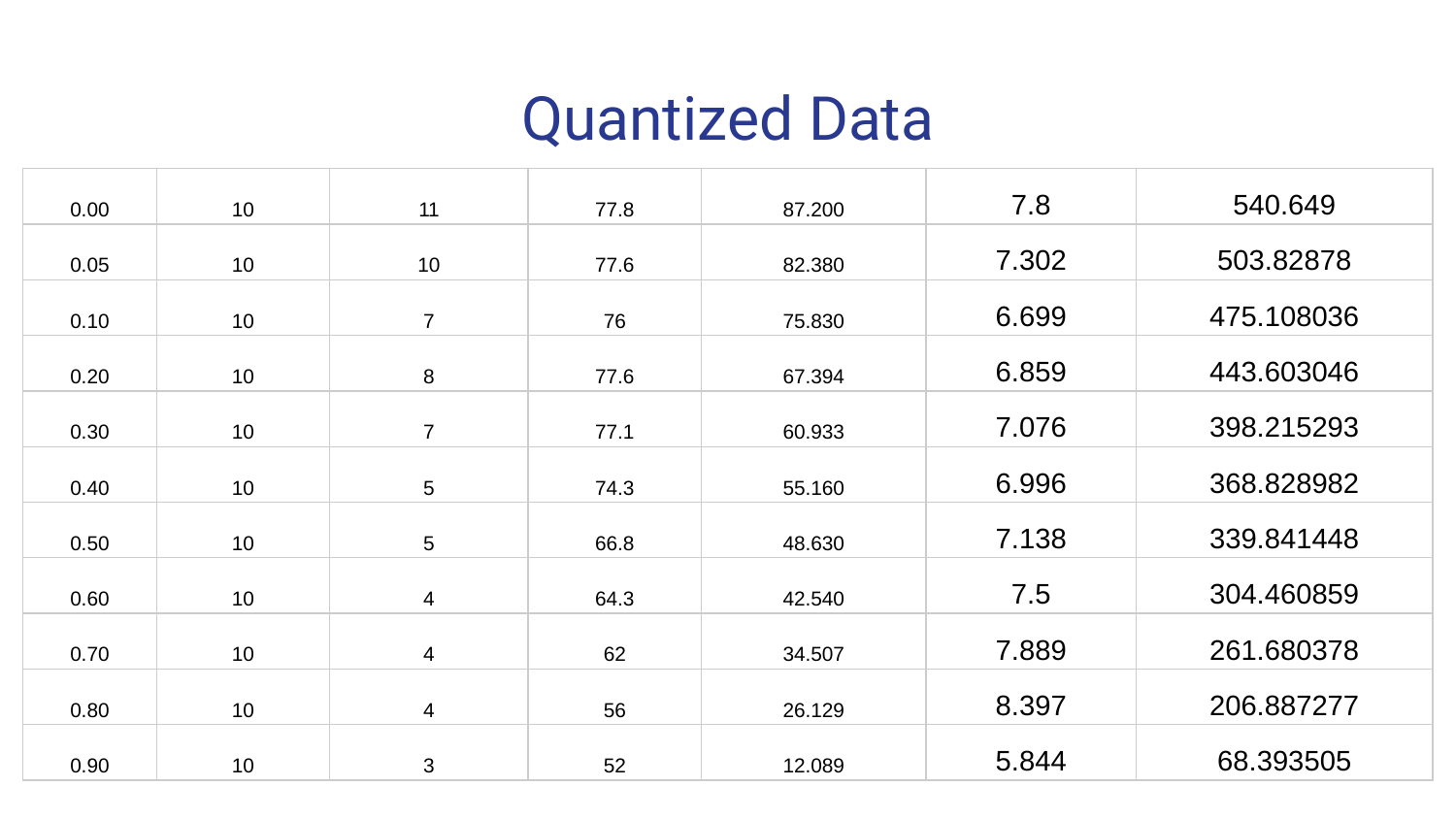

# Quantized Data

| 0.00 | 10 | 11 | 77.8 | 87.200 | 7.8 | 540.649 |
| --- | --- | --- | --- | --- | --- | --- |
| 0.05 | 10 | 10 | 77.6 | 82.380 | 7.302 | 503.82878 |
| 0.10 | 10 | 7 | 76 | 75.830 | 6.699 | 475.108036 |
| 0.20 | 10 | 8 | 77.6 | 67.394 | 6.859 | 443.603046 |
| 0.30 | 10 | 7 | 77.1 | 60.933 | 7.076 | 398.215293 |
| 0.40 | 10 | 5 | 74.3 | 55.160 | 6.996 | 368.828982 |
| 0.50 | 10 | 5 | 66.8 | 48.630 | 7.138 | 339.841448 |
| 0.60 | 10 | 4 | 64.3 | 42.540 | 7.5 | 304.460859 |
| 0.70 | 10 | 4 | 62 | 34.507 | 7.889 | 261.680378 |
| 0.80 | 10 | 4 | 56 | 26.129 | 8.397 | 206.887277 |
| 0.90 | 10 | 3 | 52 | 12.089 | 5.844 | 68.393505 |